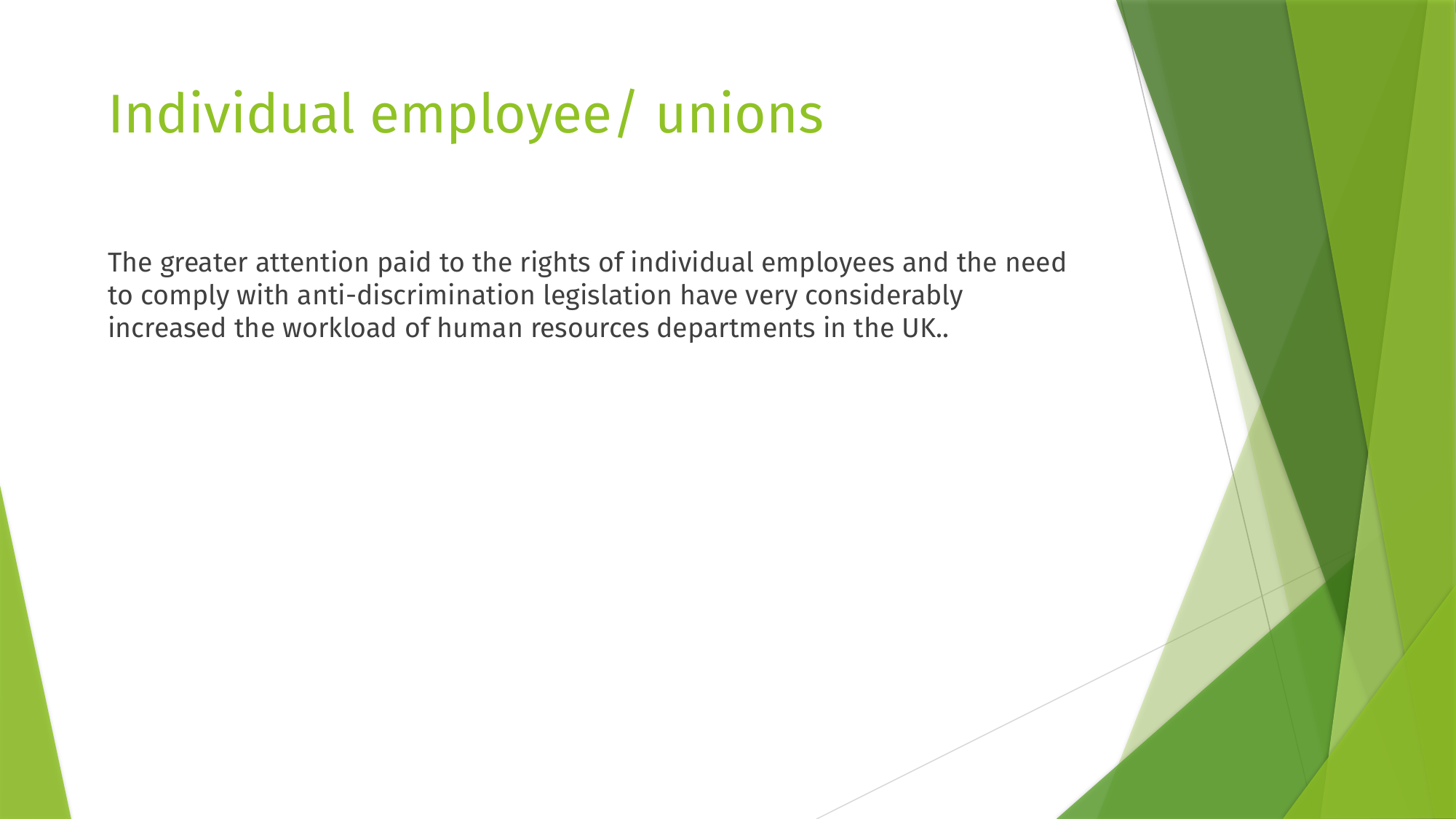

# Individual employee/ unions
The greater attention paid to the rights of individual employees and the need to comply with anti-discrimination legislation have very considerably  increased the workload of human resources departments in the UK..